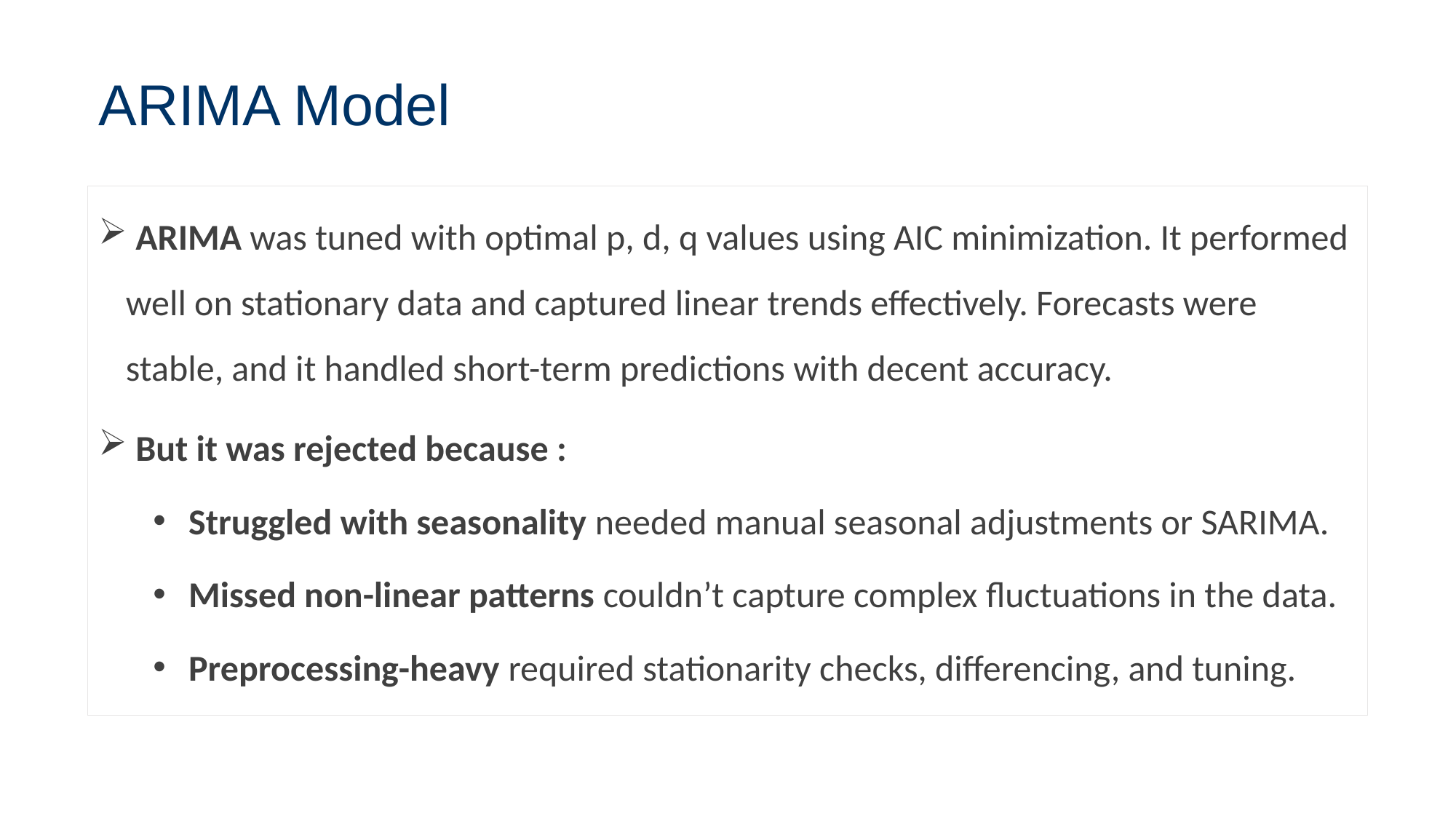

# ARIMA Model
 ARIMA was tuned with optimal p, d, q values using AIC minimization. It performed well on stationary data and captured linear trends effectively. Forecasts were stable, and it handled short-term predictions with decent accuracy.
 But it was rejected because :
 Struggled with seasonality needed manual seasonal adjustments or SARIMA.
 Missed non-linear patterns couldn’t capture complex fluctuations in the data.
 Preprocessing-heavy required stationarity checks, differencing, and tuning.